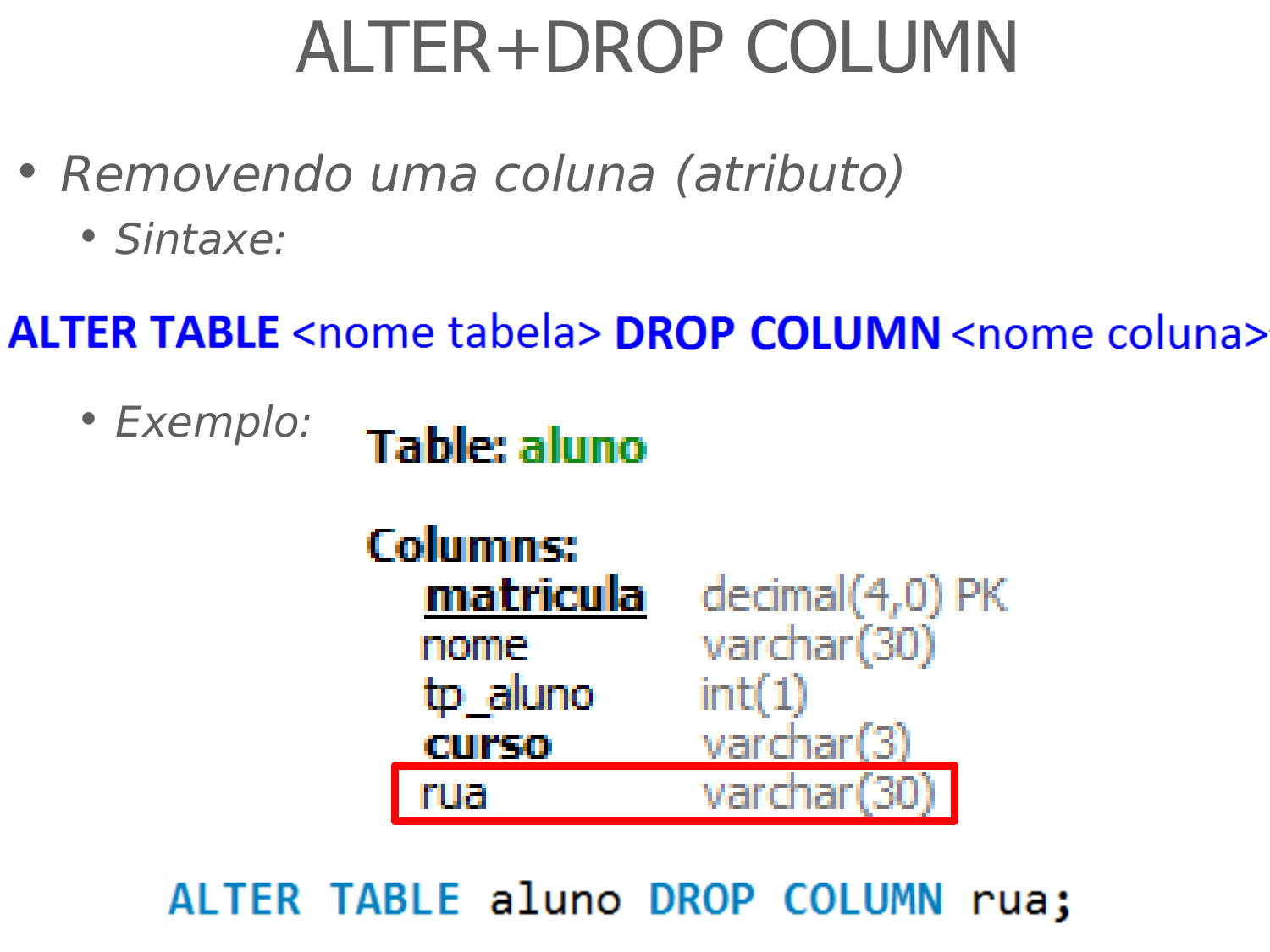

# ALTER+DROP COLUMN
Removendo uma coluna (atributo)
Sintaxe:

Exemplo: